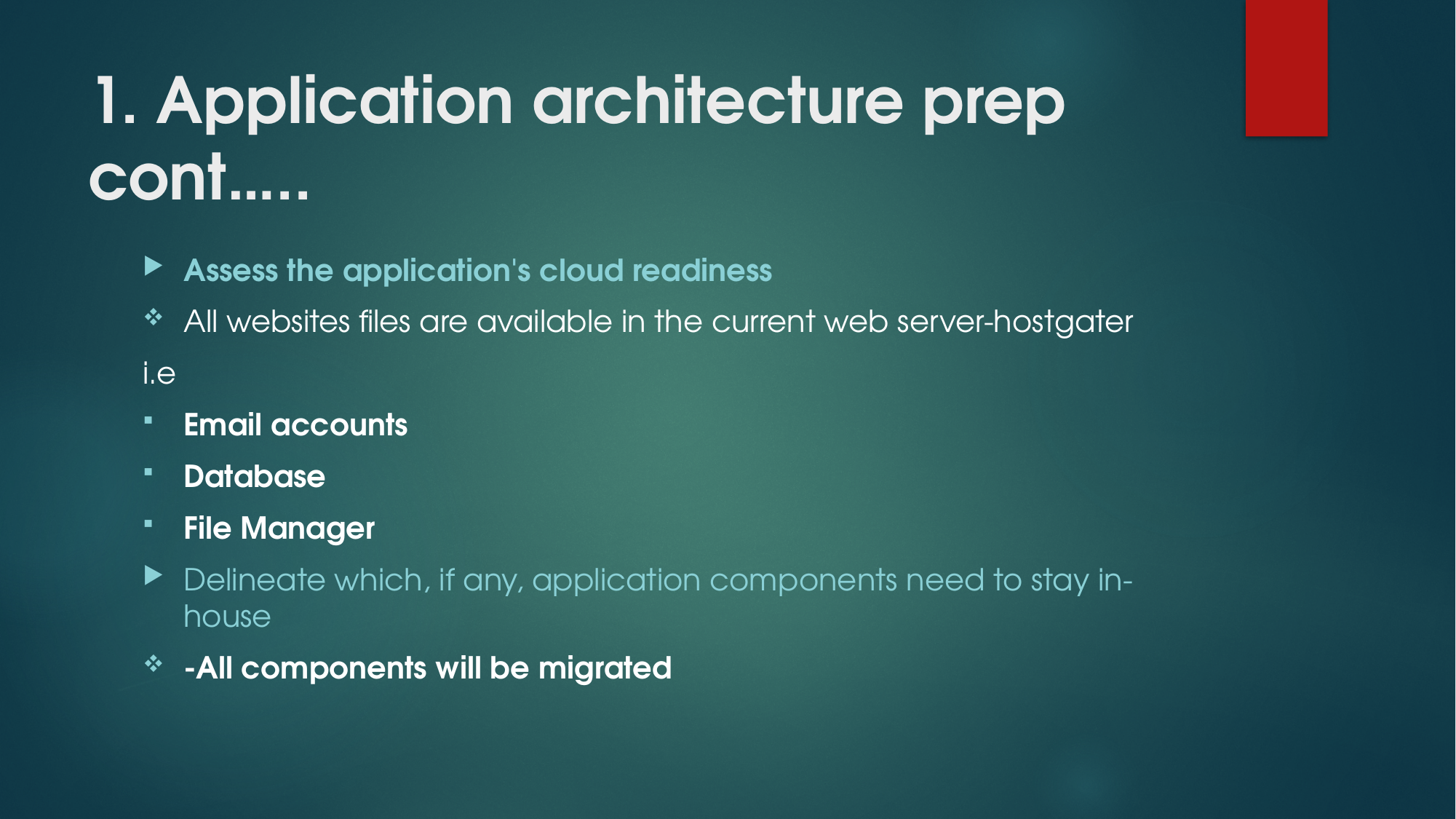

# 1. Application architecture prep cont…..
Assess the application's cloud readiness
All websites files are available in the current web server-hostgater
i.e
Email accounts
Database
File Manager
Delineate which, if any, application components need to stay in-house
-All components will be migrated